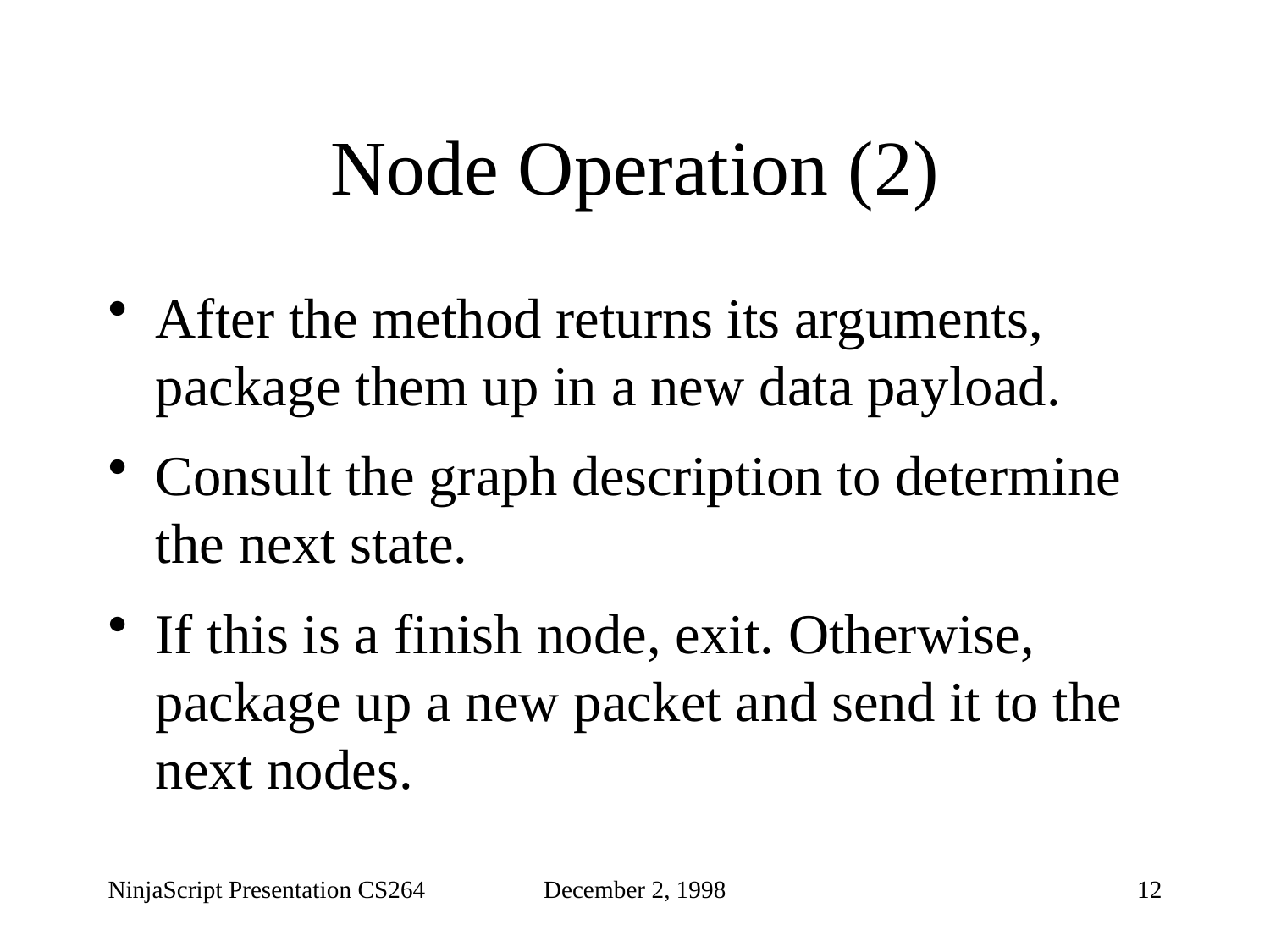

# Node Operation (2)
After the method returns its arguments, package them up in a new data payload.
Consult the graph description to determine the next state.
If this is a finish node, exit. Otherwise, package up a new packet and send it to the next nodes.
NinjaScript Presentation CS264
December 2, 1998